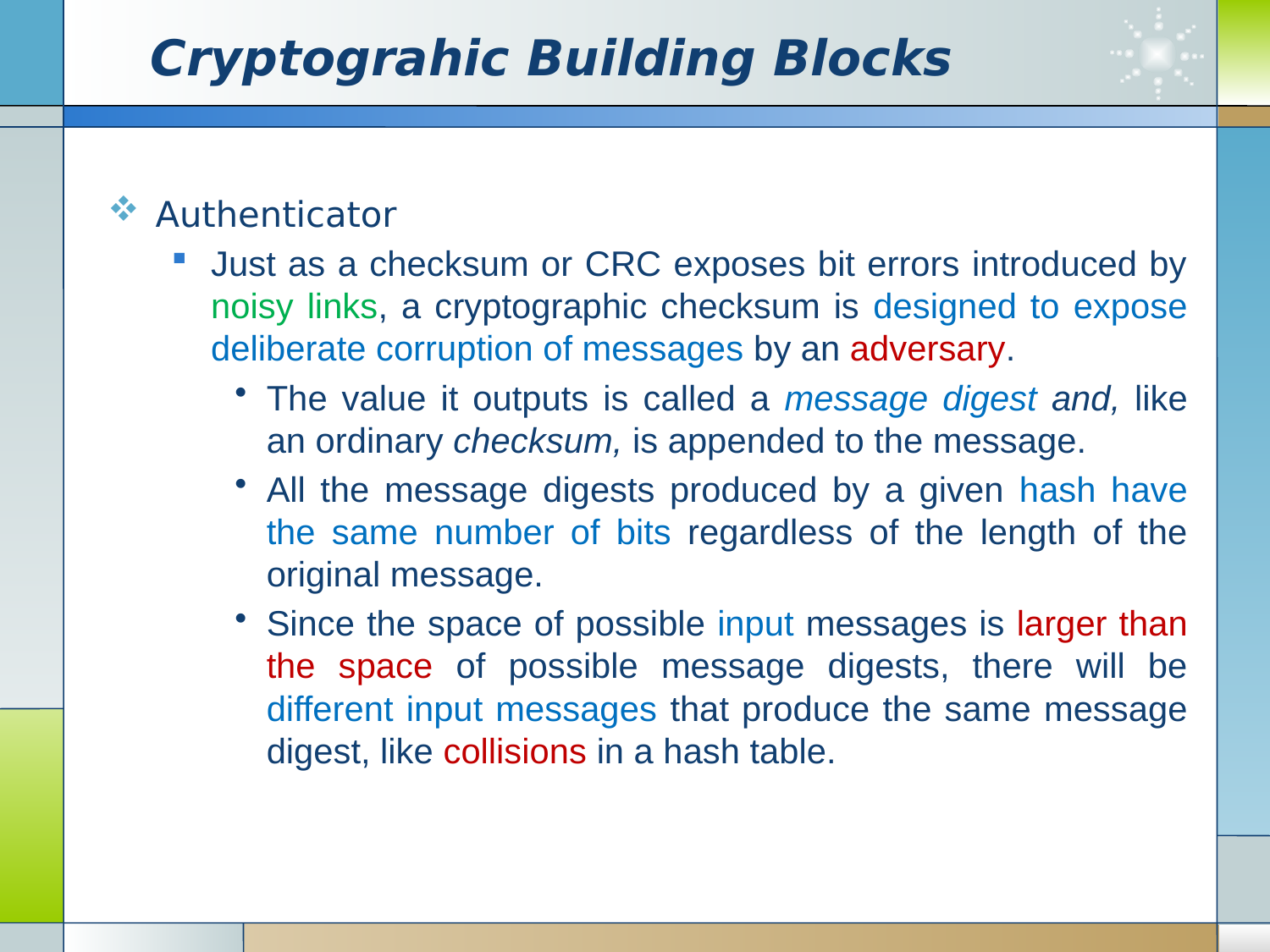

# Cryptograhic Building Blocks

Authenticator
Just as a checksum or CRC exposes bit errors introduced by noisy links, a cryptographic checksum is designed to expose deliberate corruption of messages by an adversary.
The value it outputs is called a message digest and, like an ordinary checksum, is appended to the message.
All the message digests produced by a given hash have the same number of bits regardless of the length of the original message.
Since the space of possible input messages is larger than the space of possible message digests, there will be different input messages that produce the same message digest, like collisions in a hash table.